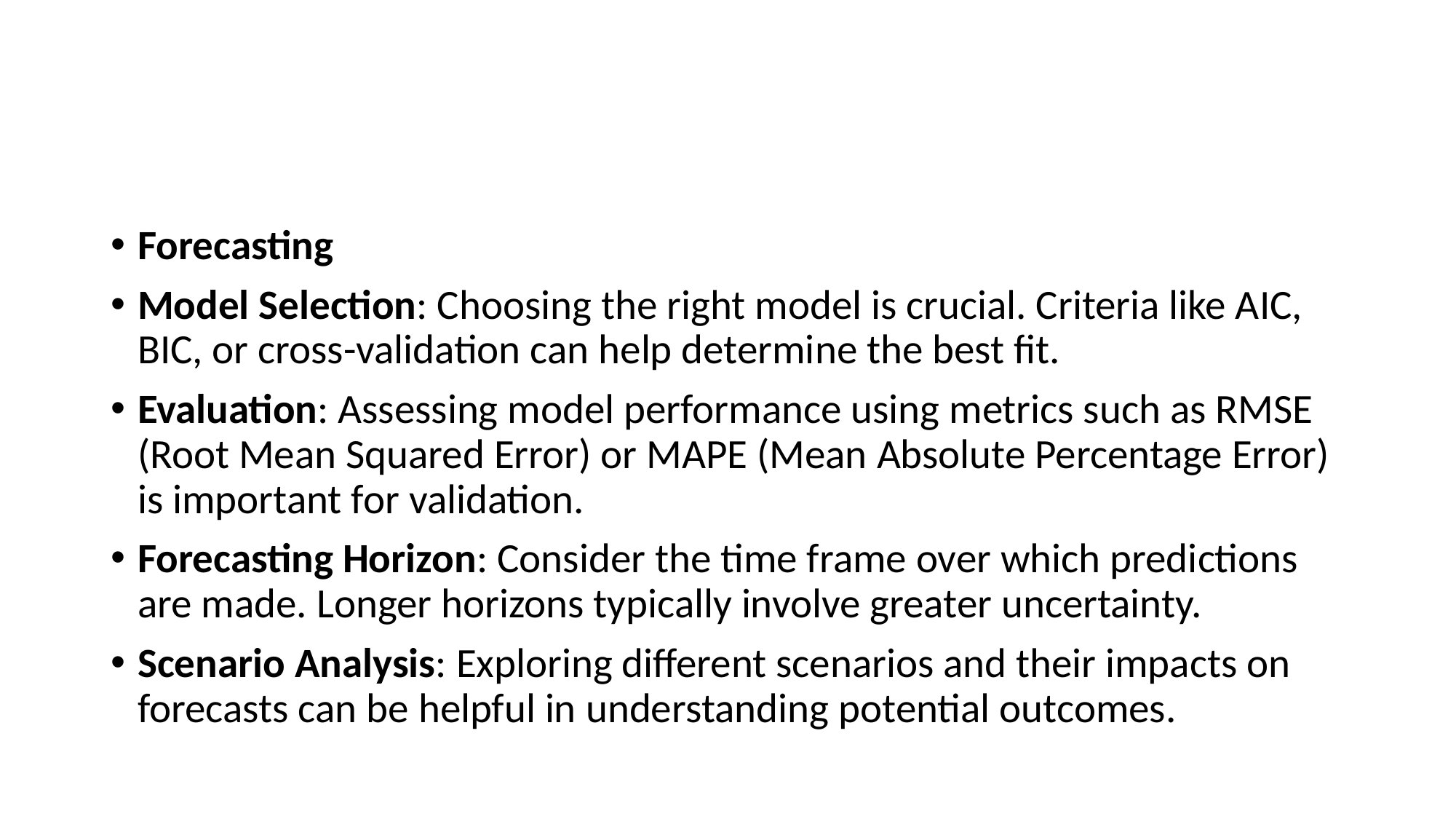

#
Forecasting
Model Selection: Choosing the right model is crucial. Criteria like AIC, BIC, or cross-validation can help determine the best fit.
Evaluation: Assessing model performance using metrics such as RMSE (Root Mean Squared Error) or MAPE (Mean Absolute Percentage Error) is important for validation.
Forecasting Horizon: Consider the time frame over which predictions are made. Longer horizons typically involve greater uncertainty.
Scenario Analysis: Exploring different scenarios and their impacts on forecasts can be helpful in understanding potential outcomes.